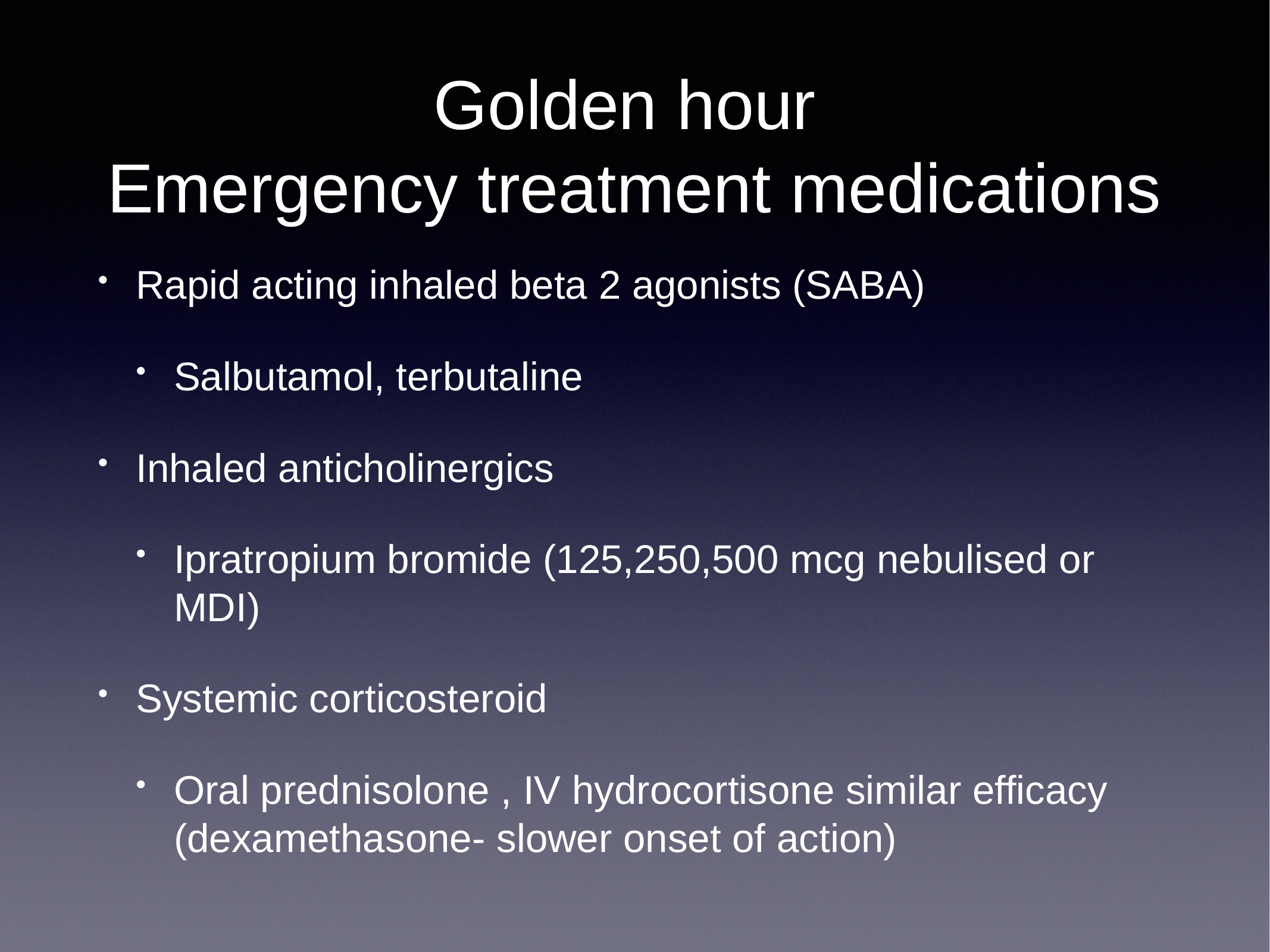

# Golden hour
Emergency treatment medications
Rapid acting inhaled beta 2 agonists (SABA)
Salbutamol, terbutaline
Inhaled anticholinergics
Ipratropium bromide (125,250,500 mcg nebulised or MDI)
Systemic corticosteroid
Oral prednisolone , IV hydrocortisone similar efficacy (dexamethasone- slower onset of action)